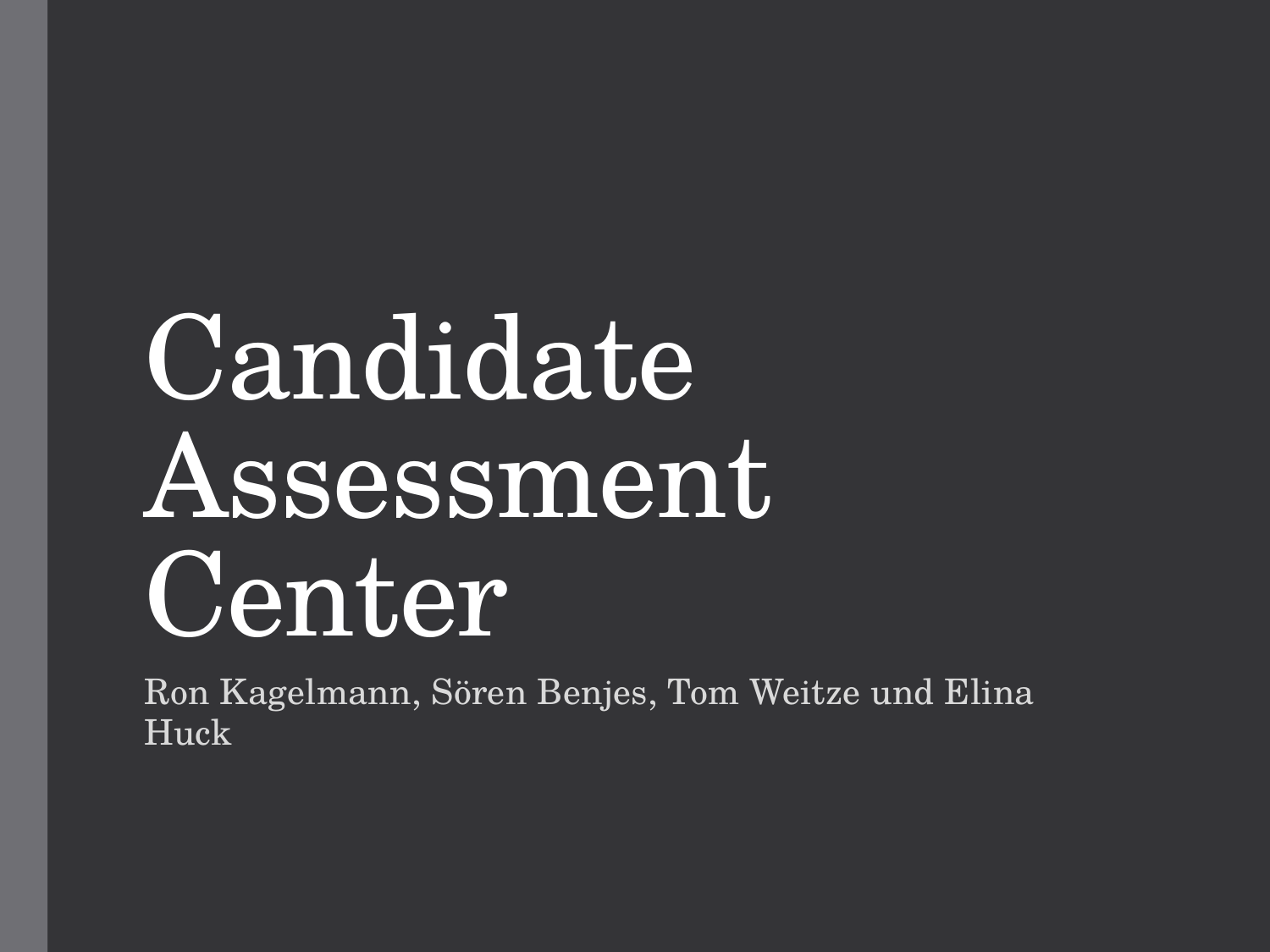

# Candidate Assessment Center
Ron Kagelmann, Sören Benjes, Tom Weitze und Elina Huck